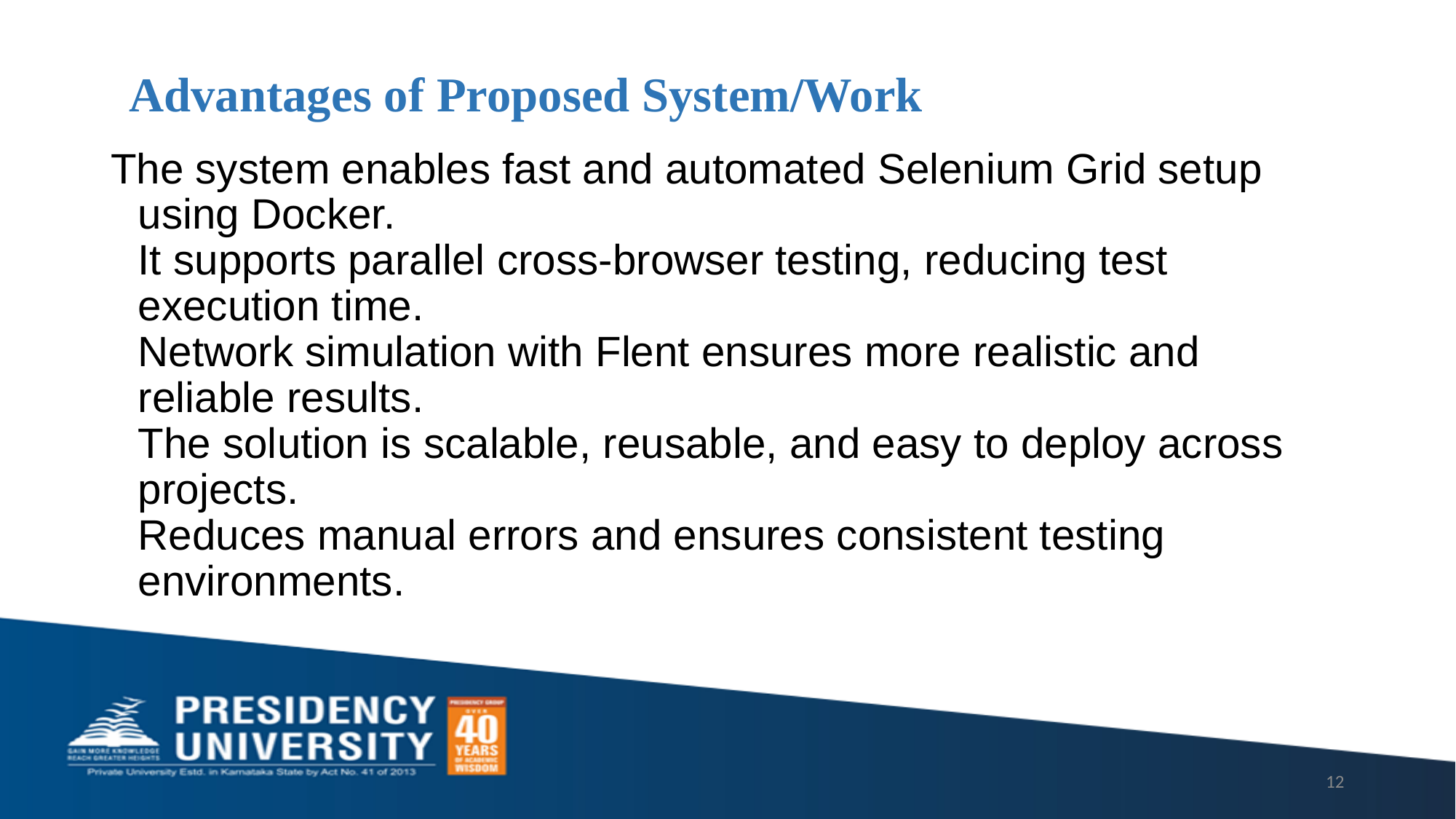

# Advantages of Proposed System/Work
The system enables fast and automated Selenium Grid setup using Docker.
It supports parallel cross-browser testing, reducing test execution time.
Network simulation with Flent ensures more realistic and reliable results.
The solution is scalable, reusable, and easy to deploy across projects.
Reduces manual errors and ensures consistent testing environments.
12